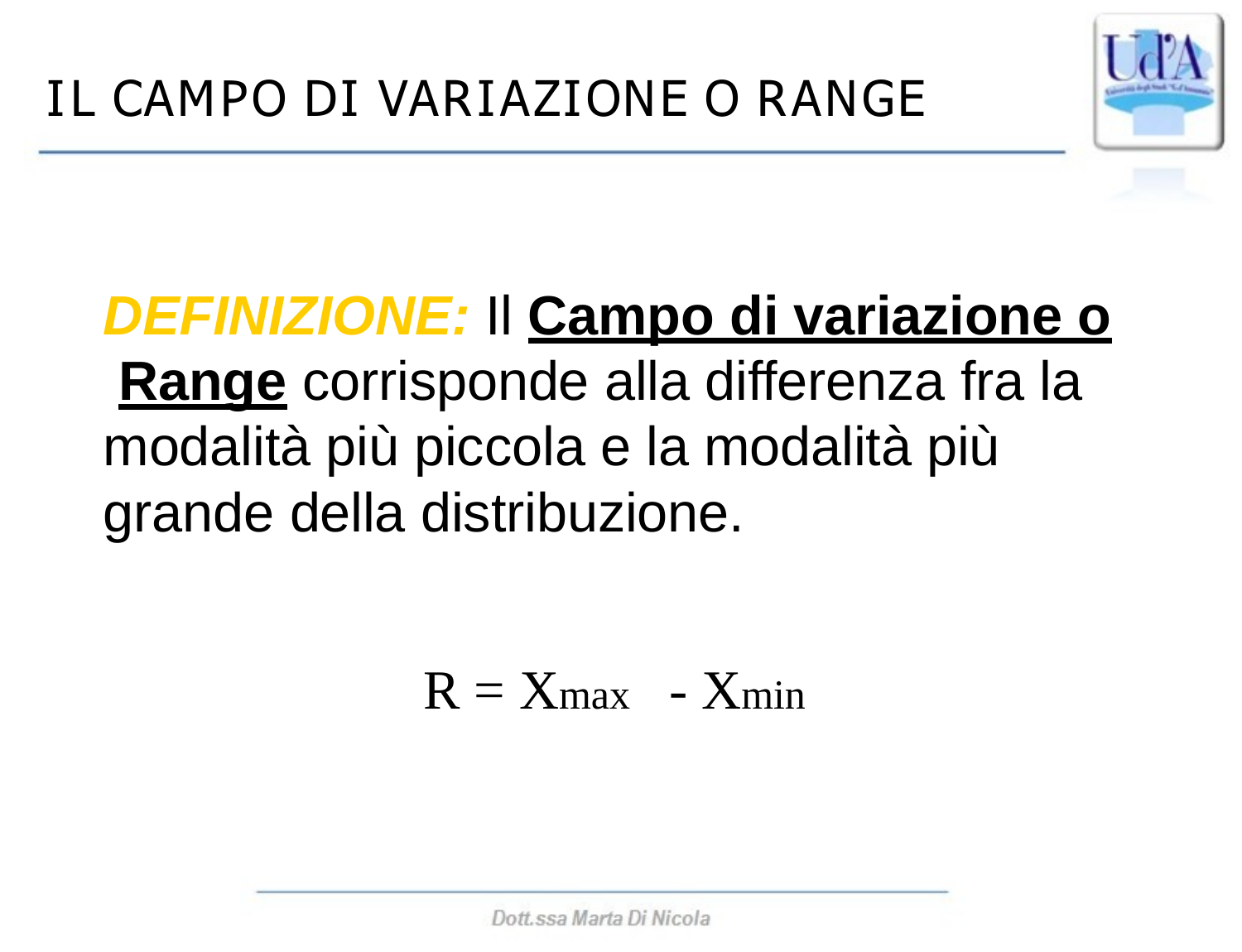

# IL CAMPO DI VARIAZIONE O RANGE
DEFINIZIONE: Il Campo di variazione o  Range corrisponde alla differenza fra la  modalità più piccola e la modalità più  grande della distribuzione.

R = Xmax	- Xmin